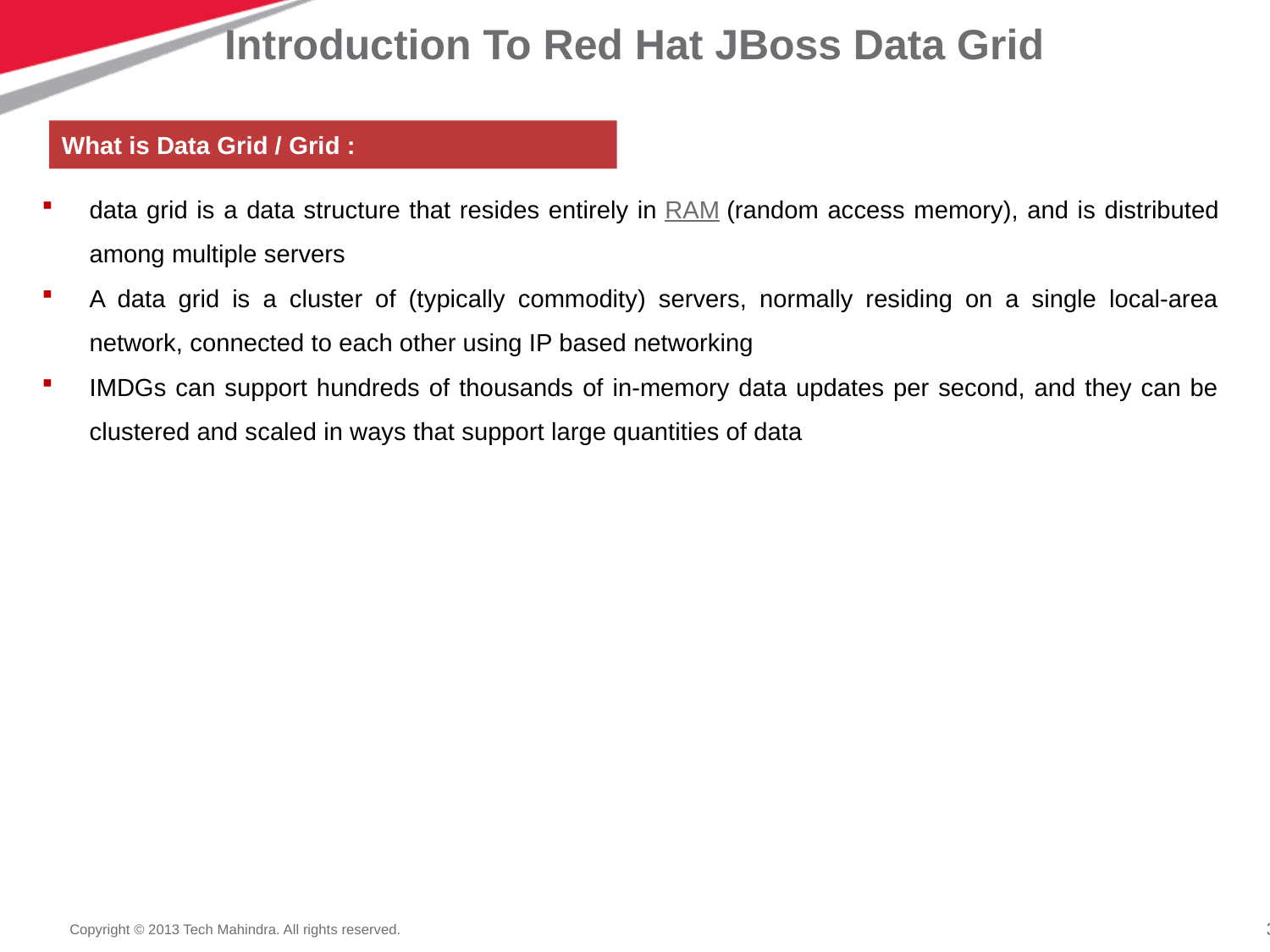

# Introduction To Red Hat JBoss Data Grid
What is Data Grid / Grid :
data grid is a data structure that resides entirely in RAM (random access memory), and is distributed among multiple servers
A data grid is a cluster of (typically commodity) servers, normally residing on a single local-area network, connected to each other using IP based networking
IMDGs can support hundreds of thousands of in-memory data updates per second, and they can be clustered and scaled in ways that support large quantities of data